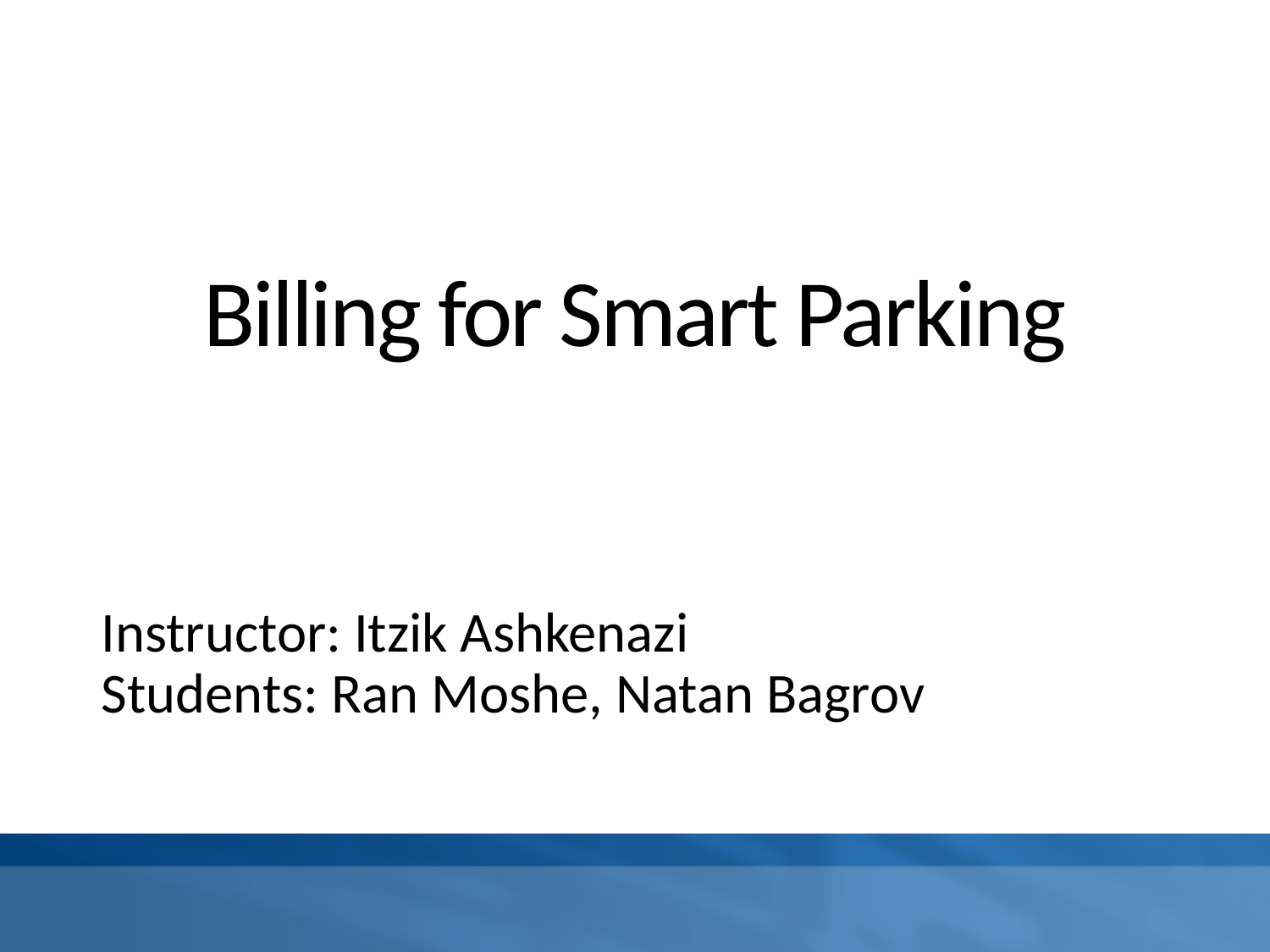

# Billing for Smart Parking
Instructor: Itzik Ashkenazi
Students: Ran Moshe, Natan Bagrov